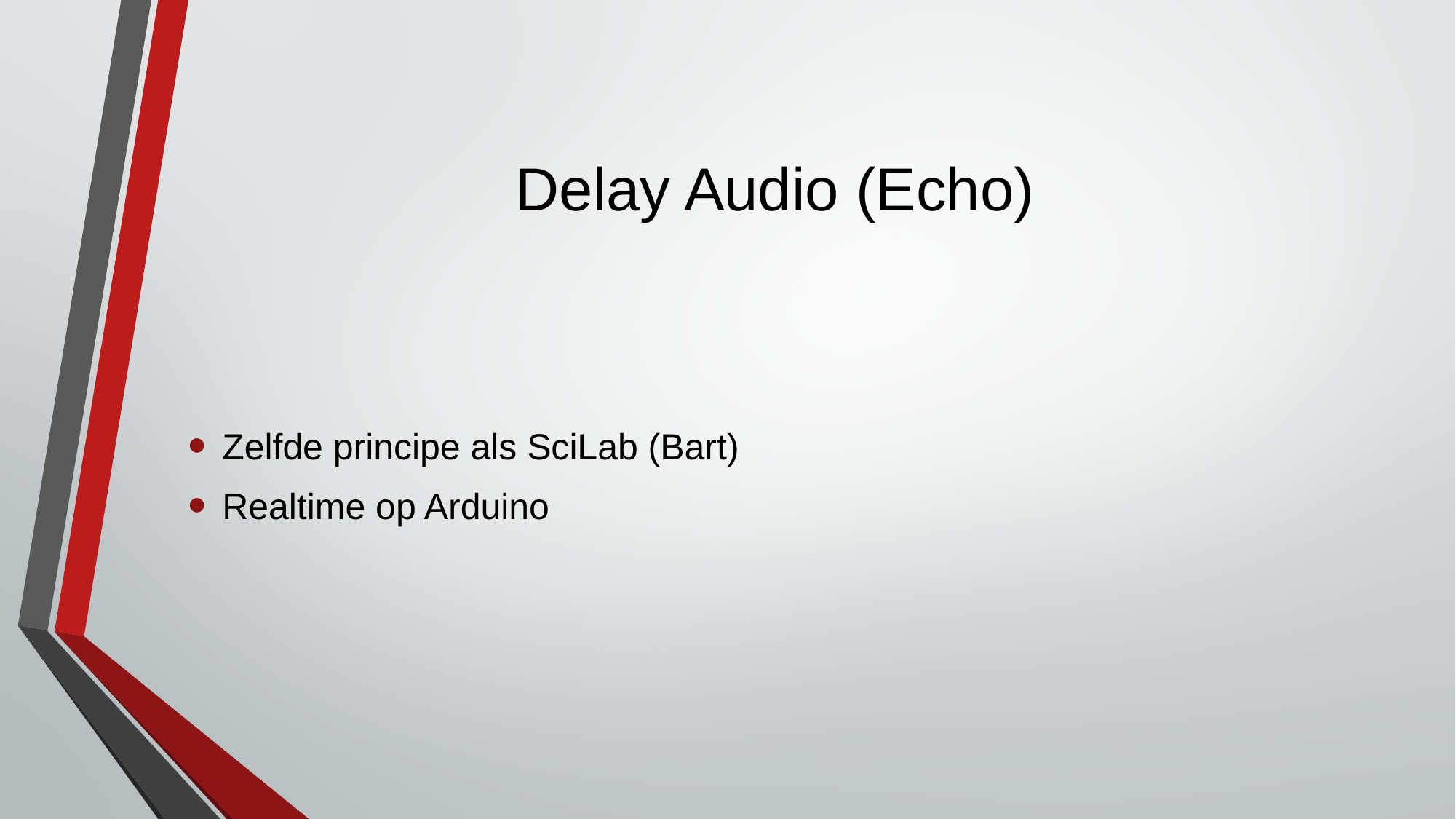

# Delay Audio (Echo)
Zelfde principe als SciLab (Bart)
Realtime op Arduino